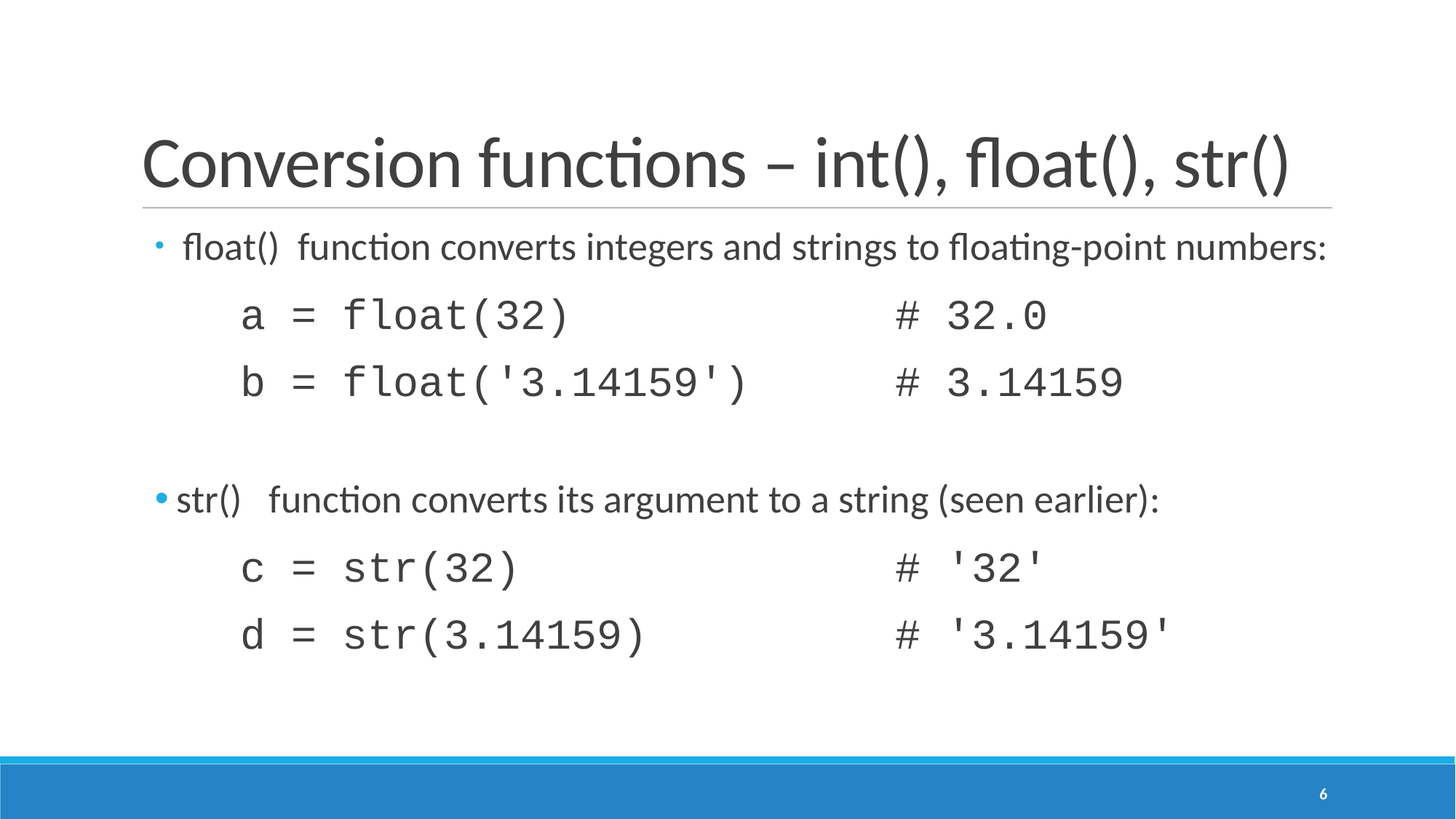

# Conversion functions – int(), float(), str()
 float()  function converts integers and strings to floating-point numbers:
	a = float(32)      		# 32.0
	b = float('3.14159') 		# 3.14159

str()   function converts its argument to a string (seen earlier):
	c = str(32) 				# '32'
	d = str(3.14159) 			# '3.14159'
6